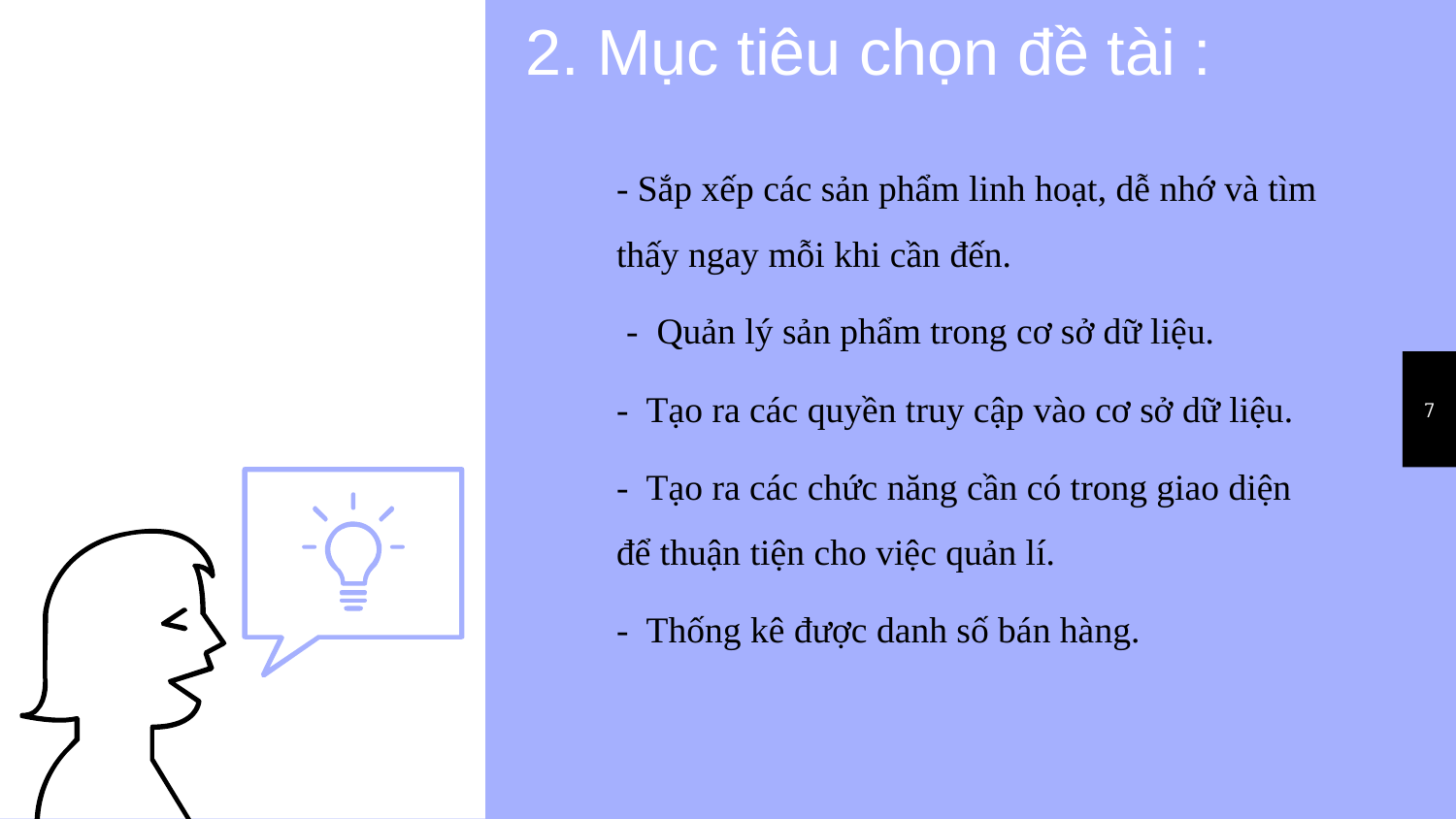

2. Mục tiêu chọn đề tài :
- Sắp xếp các sản phẩm linh hoạt, dễ nhớ và tìm thấy ngay mỗi khi cần đến.
     -  Quản lý sản phẩm trong cơ sở dữ liệu.
-  Tạo ra các quyền truy cập vào cơ sở dữ liệu.
-  Tạo ra các chức năng cần có trong giao diện để thuận tiện cho việc quản lí.
-  Thống kê được danh số bán hàng.
7